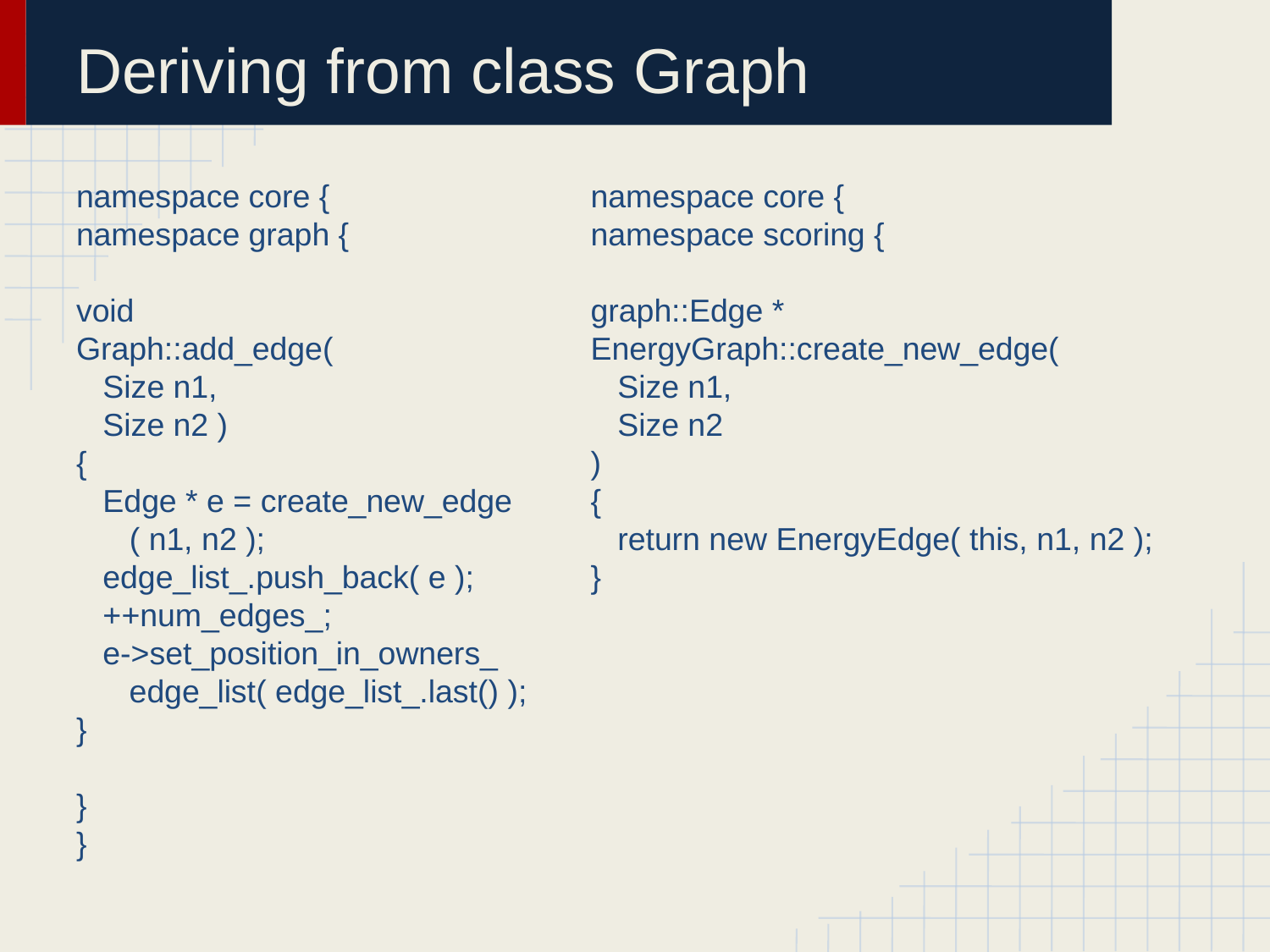

# Deriving from class Graph
namespace core {
namespace scoring {

graph::Edge *
EnergyGraph::create_new_edge(
   Size n1,
   Size n2
)
{
   return new EnergyEdge( this, n1, n2 );
}
namespace core {
namespace graph {

void
Graph::add_edge(
   Size n1,
   Size n2 )
{
   Edge * e = create_new_edge
      ( n1, n2 );
   edge_list_.push_back( e );
   ++num_edges_;
   e->set_position_in_owners_
      edge_list( edge_list_.last() );
}

}
}